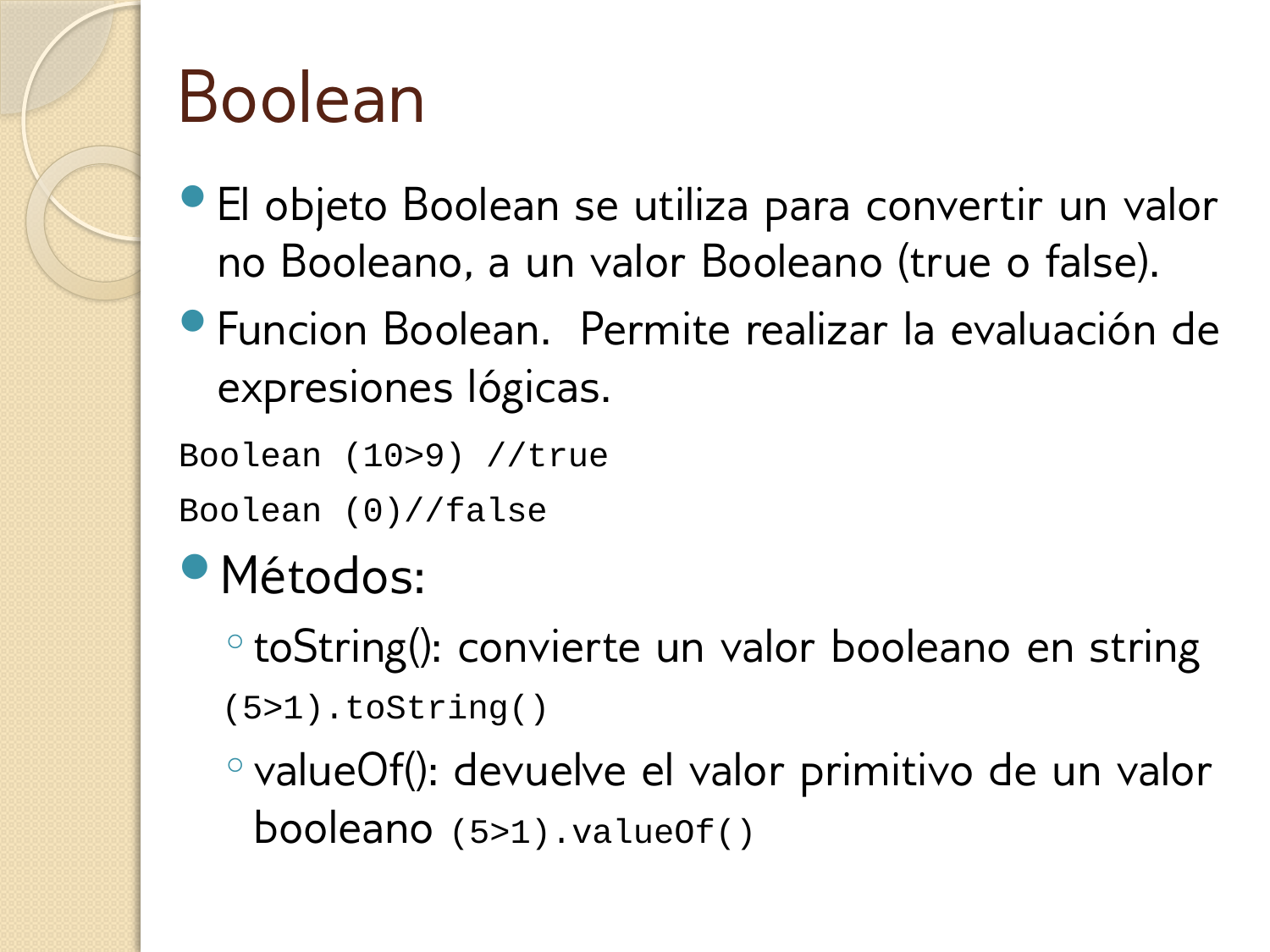

# Boolean
El objeto Boolean se utiliza para convertir un valor no Booleano, a un valor Booleano (true o false).
Funcion Boolean.  Permite realizar la evaluación de expresiones lógicas.
	Boolean (10>9) //true
	Boolean (0)//false
Métodos:
toString(): convierte un valor booleano en string
	(5>1).toString()
valueOf(): devuelve el valor primitivo de un valor booleano (5>1).valueOf()